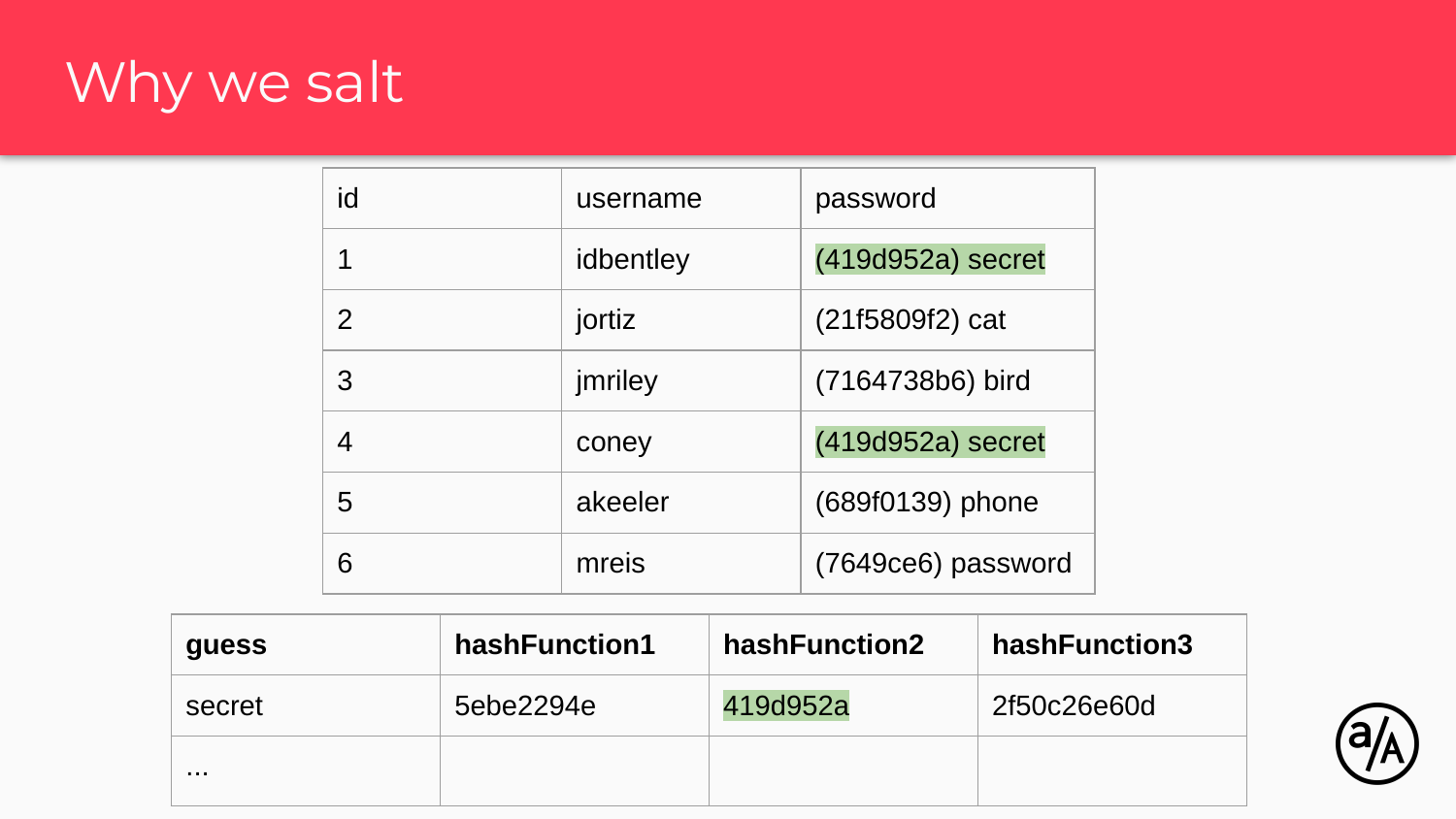

# Why we salt
| id | username | password |
| --- | --- | --- |
| 1 | idbentley | (419d952a) secret |
| 2 | jortiz | (21f5809f2) cat |
| 3 | jmriley | (7164738b6) bird |
| 4 | coney | (419d952a) secret |
| 5 | akeeler | (689f0139) phone |
| 6 | mreis | (7649ce6) password |
| guess | hashFunction1 | hashFunction2 | hashFunction3 |
| --- | --- | --- | --- |
| secret | 5ebe2294e | 419d952a | 2f50c26e60d |
| ... |  |  |  |